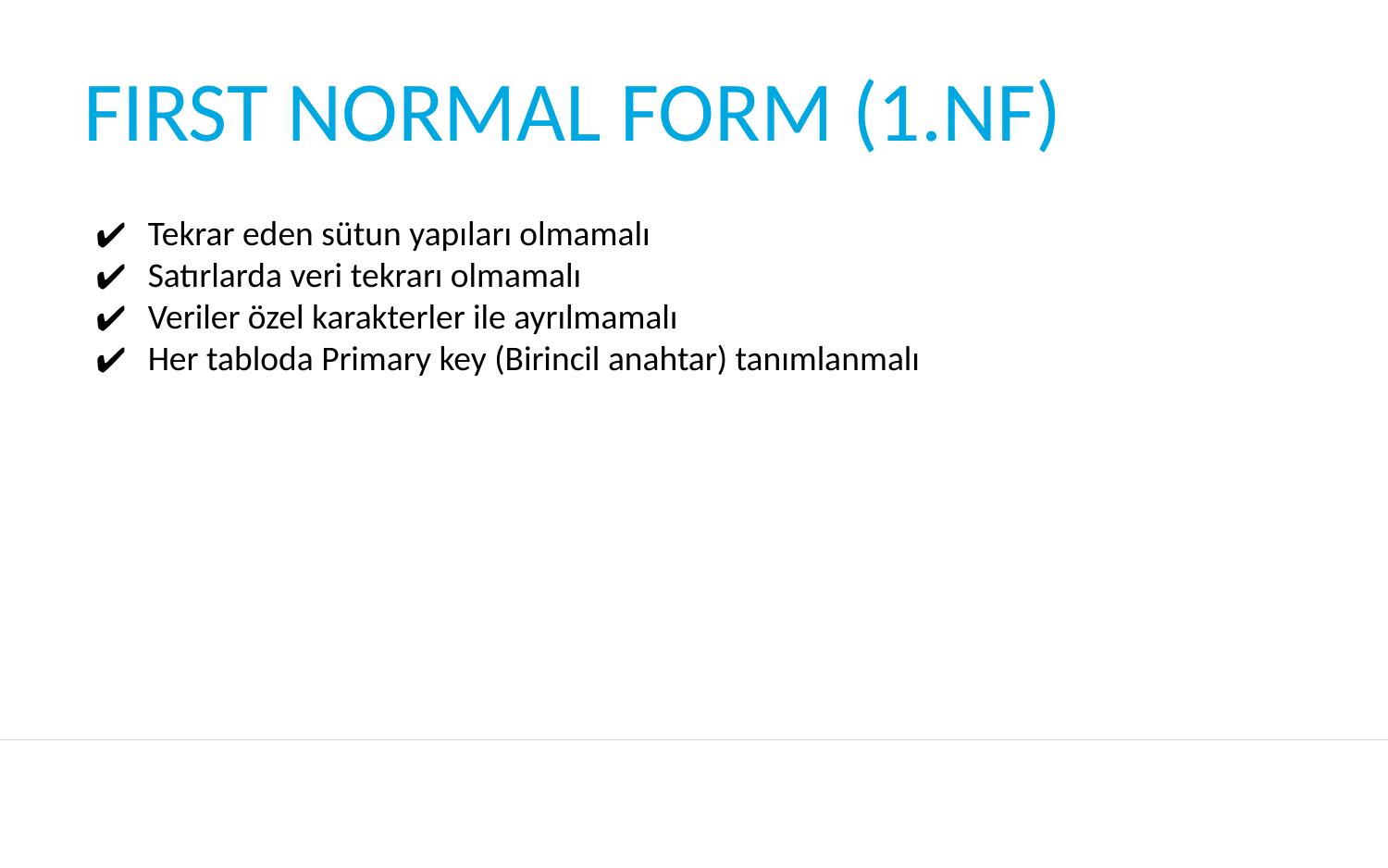

# FIRST NORMAL FORM (1.NF)
Tekrar eden sütun yapıları olmamalı
Satırlarda veri tekrarı olmamalı
Veriler özel karakterler ile ayrılmamalı
Her tabloda Primary key (Birincil anahtar) tanımlanmalı